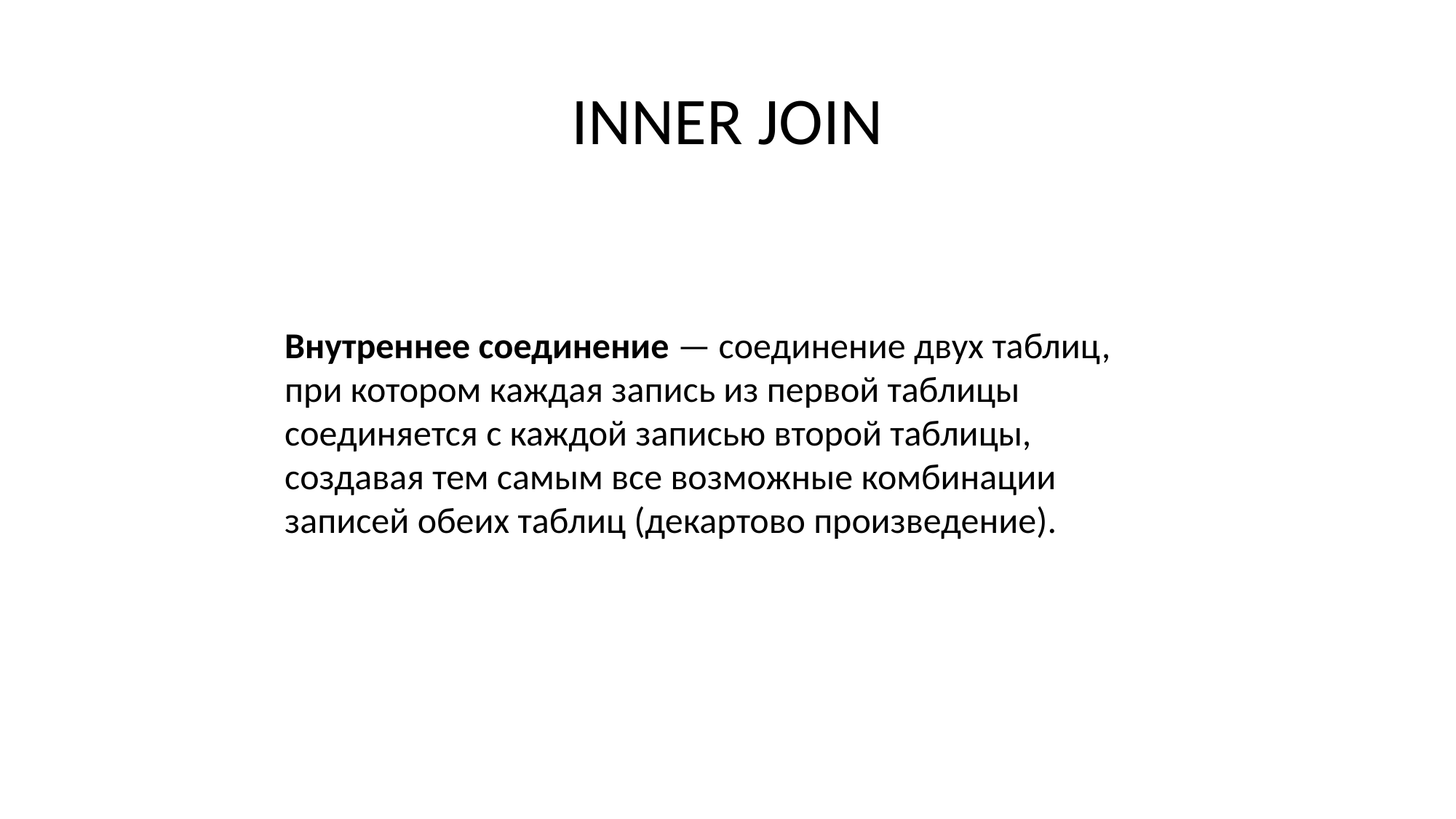

# INNER JOIN
Внутреннее соединение — соединение двух таблиц, при котором каждая запись из первой таблицы соединяется с каждой записью второй таблицы, создавая тем самым все возможные комбинации записей обеих таблиц (декартово произведение).